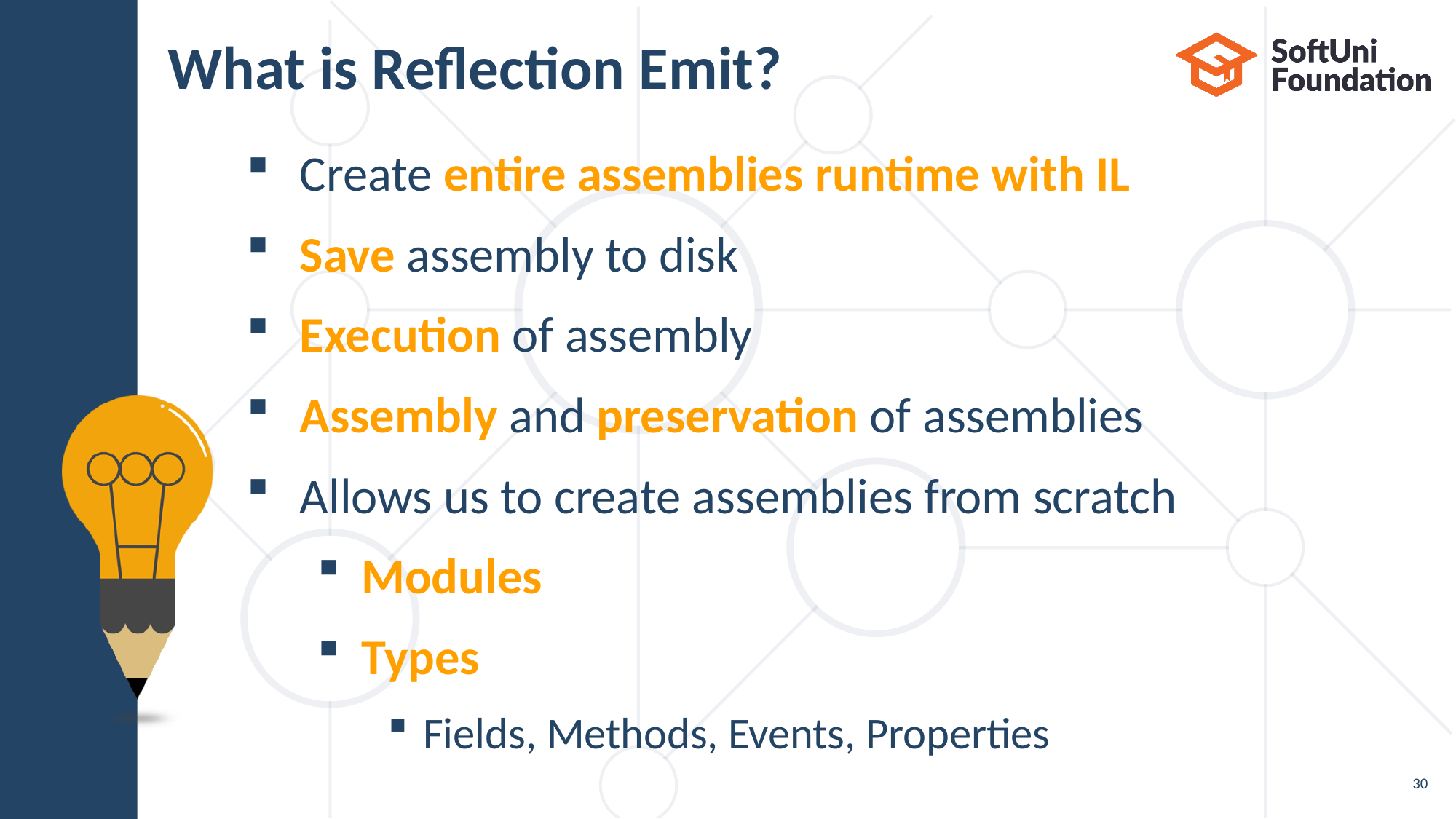

# What is Reflection Emit?
Create entire assemblies runtime with IL
Save assembly to disk
Execution of assembly
Assembly and preservation of assemblies
Allows us to create assemblies from scratch
Modules
Types
Fields, Methods, Events, Properties
30